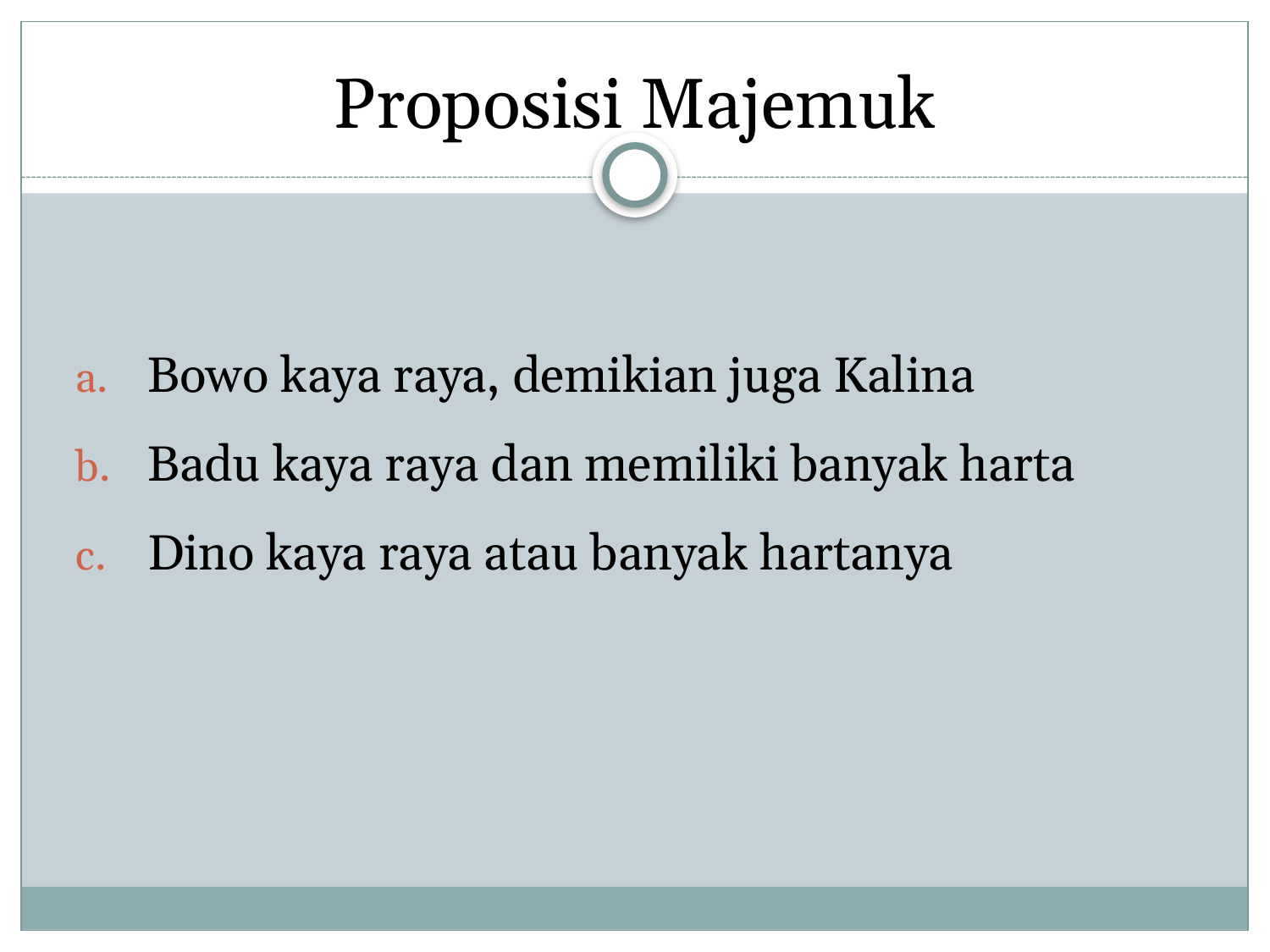

# Proposisi Majemuk
Bowo kaya raya, demikian juga Kalina
Badu kaya raya dan memiliki banyak harta
Dino kaya raya atau banyak hartanya